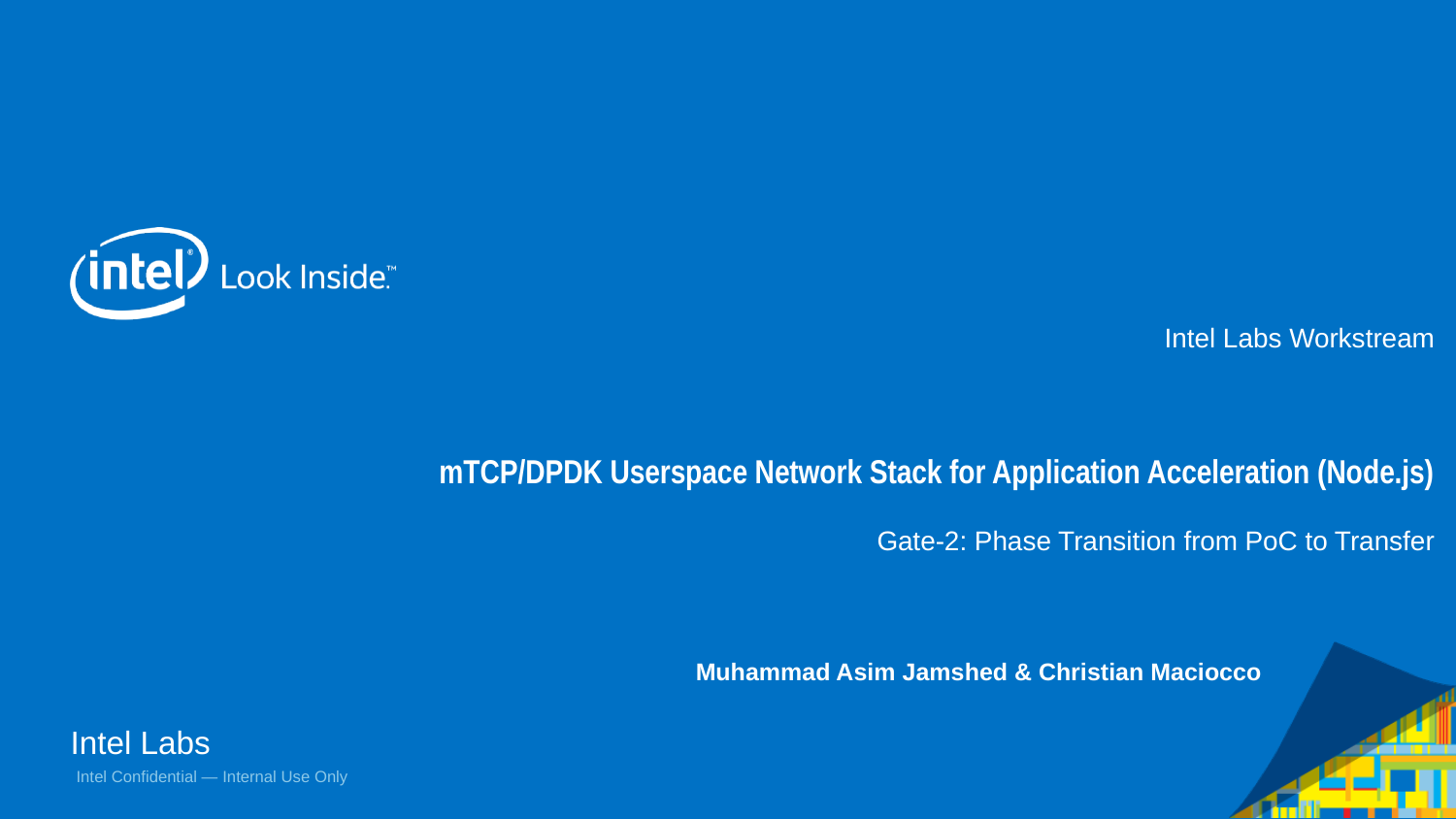

# Intel Labs Workstream mTCP/DPDK Userspace Network Stack for Application Acceleration (Node.js) Gate-2: Phase Transition from PoC to Transfer
Muhammad Asim Jamshed & Christian Maciocco